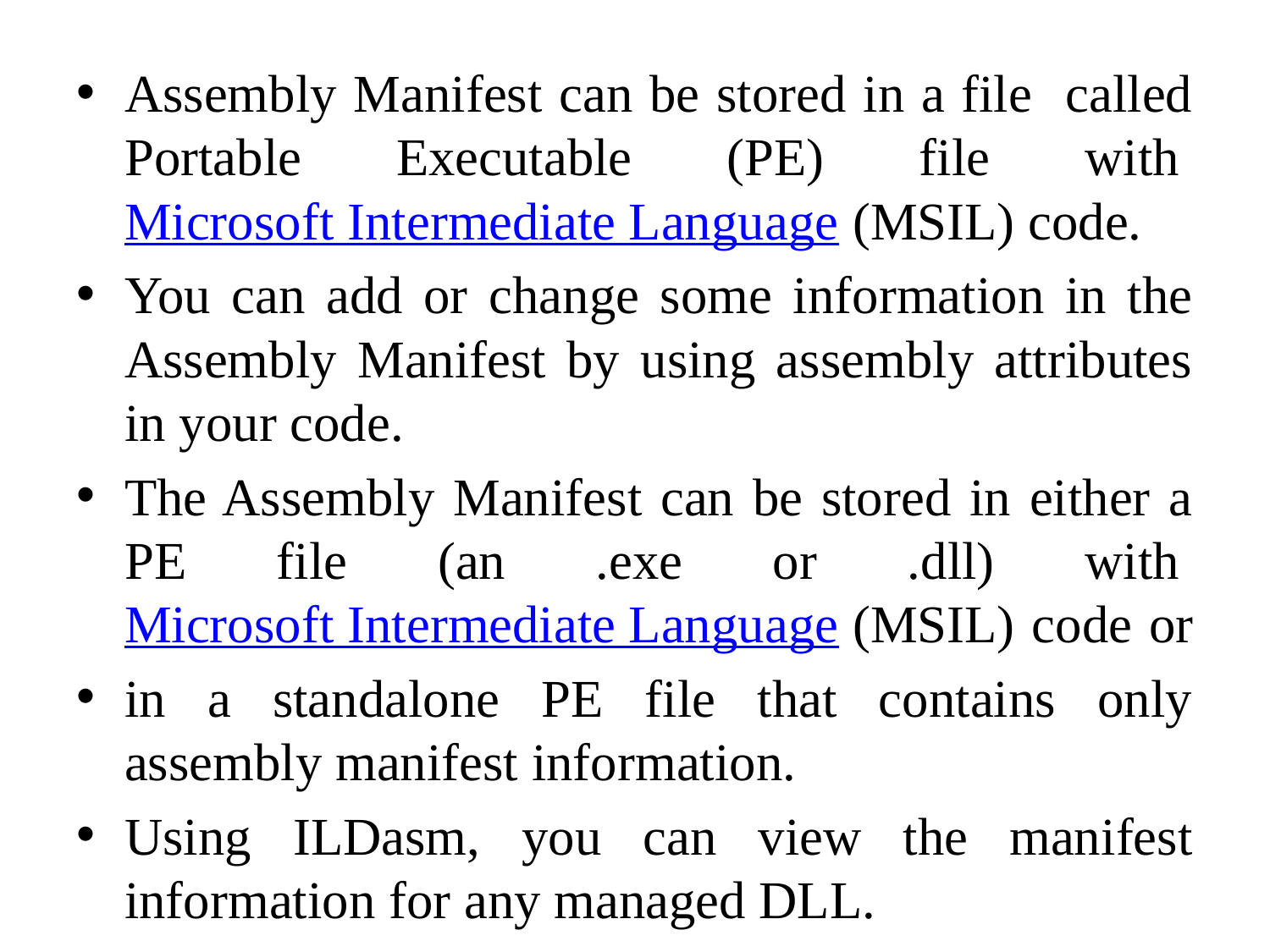

Assembly Manifest can be stored in a file  called Portable Executable (PE) file with Microsoft Intermediate Language (MSIL) code.
You can add or change some information in the Assembly Manifest by using assembly attributes in your code.
The Assembly Manifest can be stored in either a PE file (an .exe or .dll) with Microsoft Intermediate Language (MSIL) code or
in a standalone PE file that contains only assembly manifest information.
Using ILDasm, you can view the manifest information for any managed DLL.